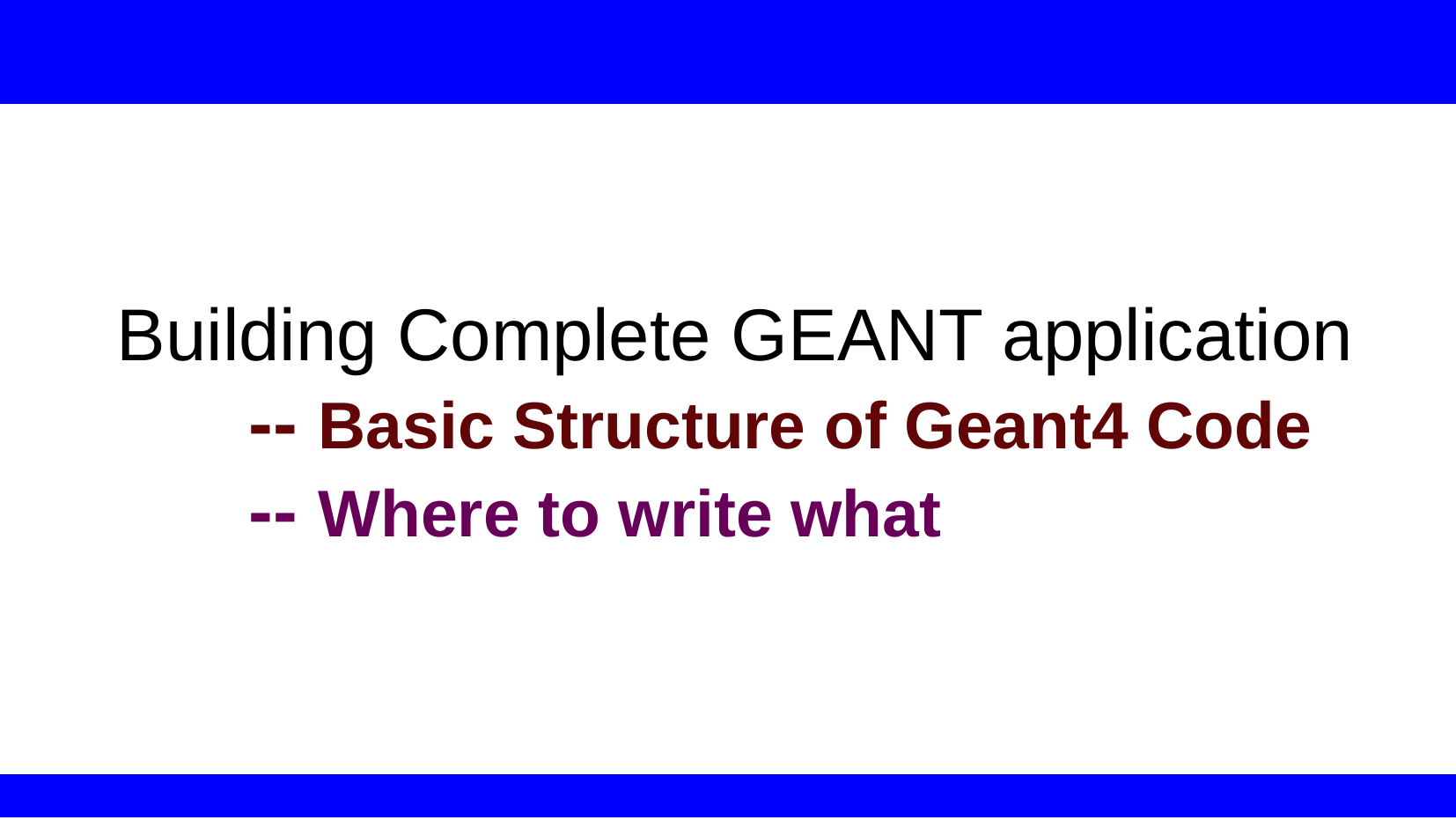

Building Complete GEANT application
	-- Basic Structure of Geant4 Code
	-- Where to write what